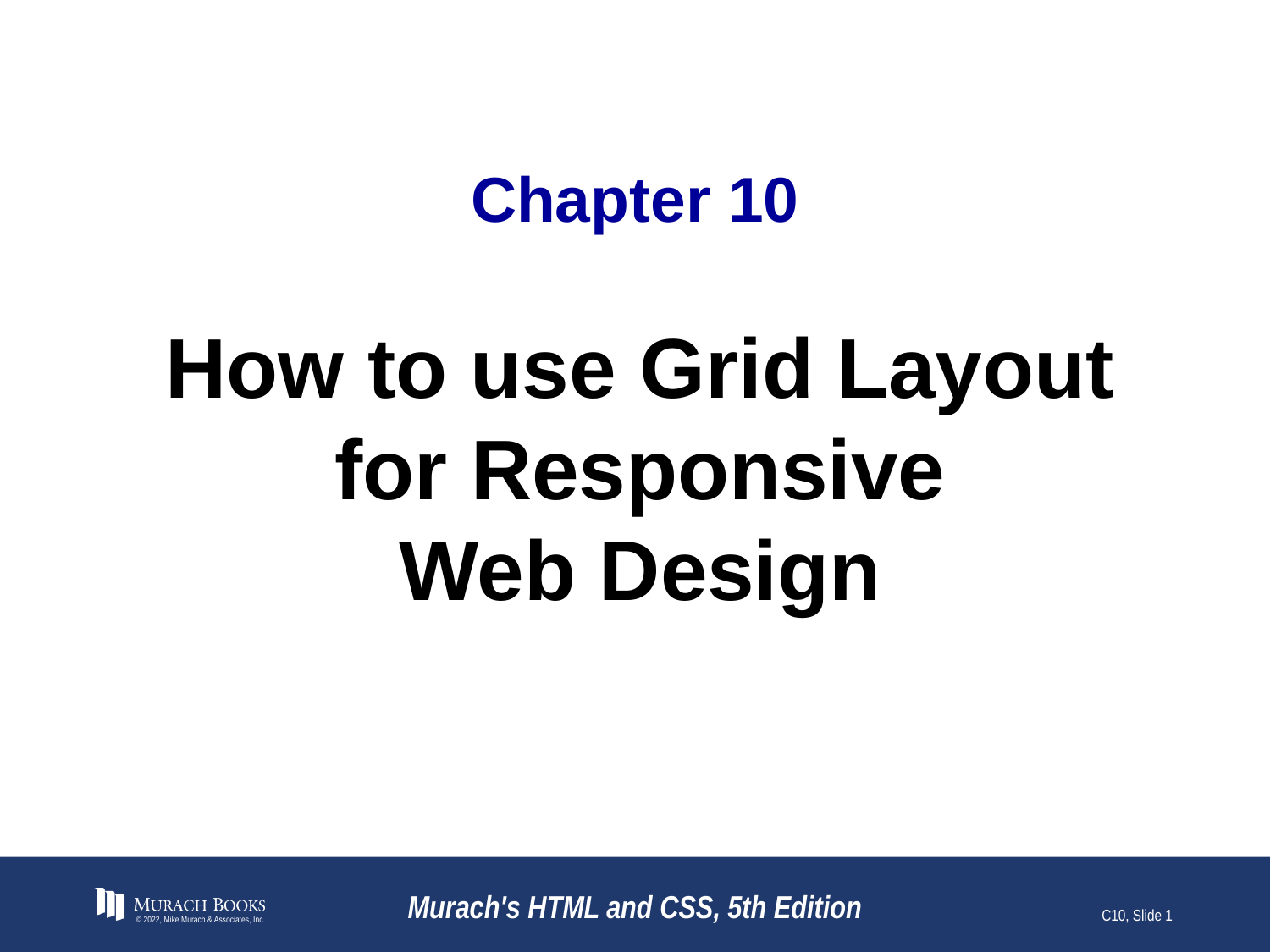

# Chapter 10
How to use Grid Layout for Responsive
Web Design

© 2022, Mike Murach & Associates, Inc.
Murach's HTML and CSS, 5th Edition

C10, Slide 1